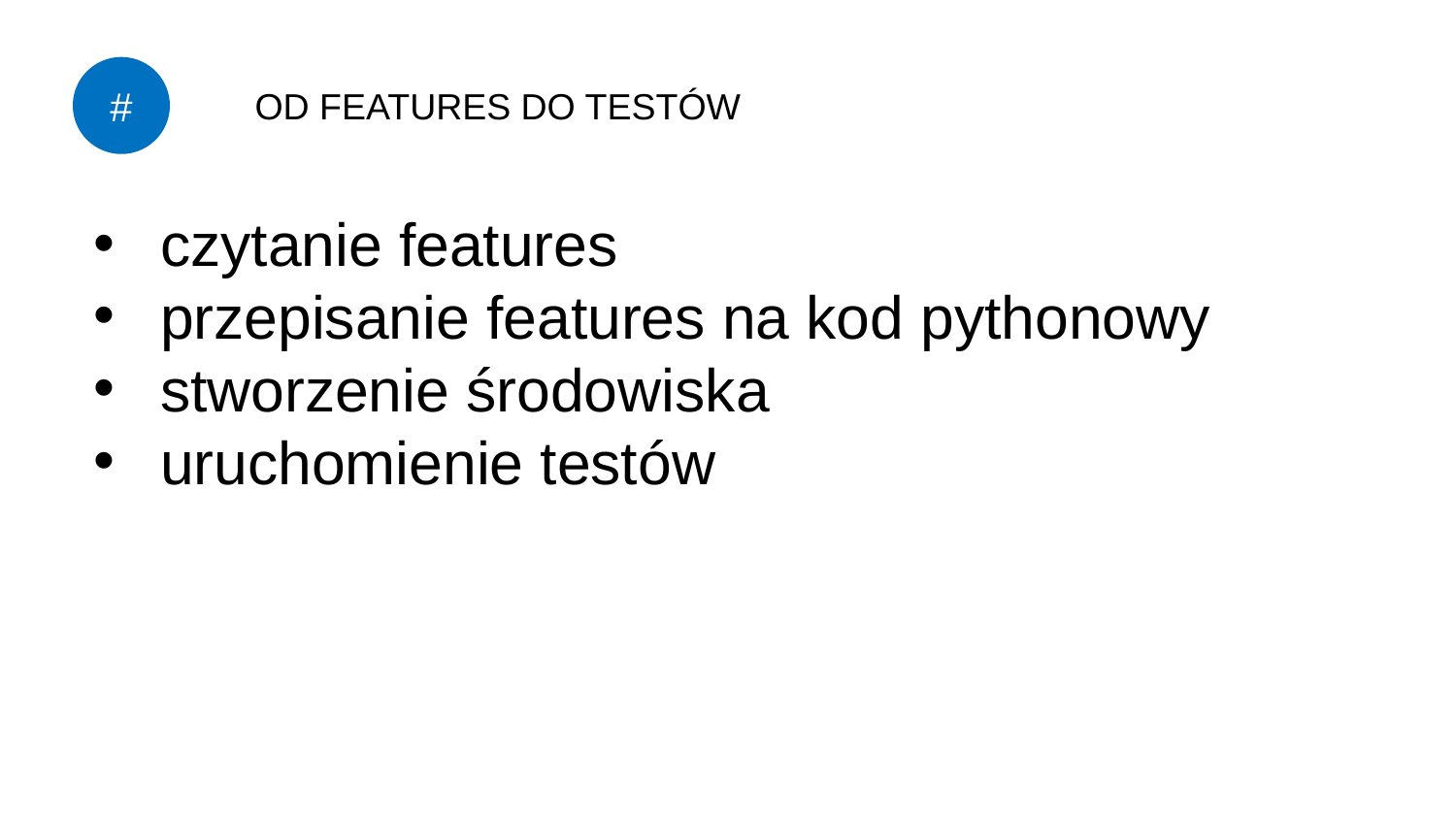

#
OD FEATURES DO TESTÓW
czytanie features
przepisanie features na kod pythonowy
stworzenie środowiska
uruchomienie testów